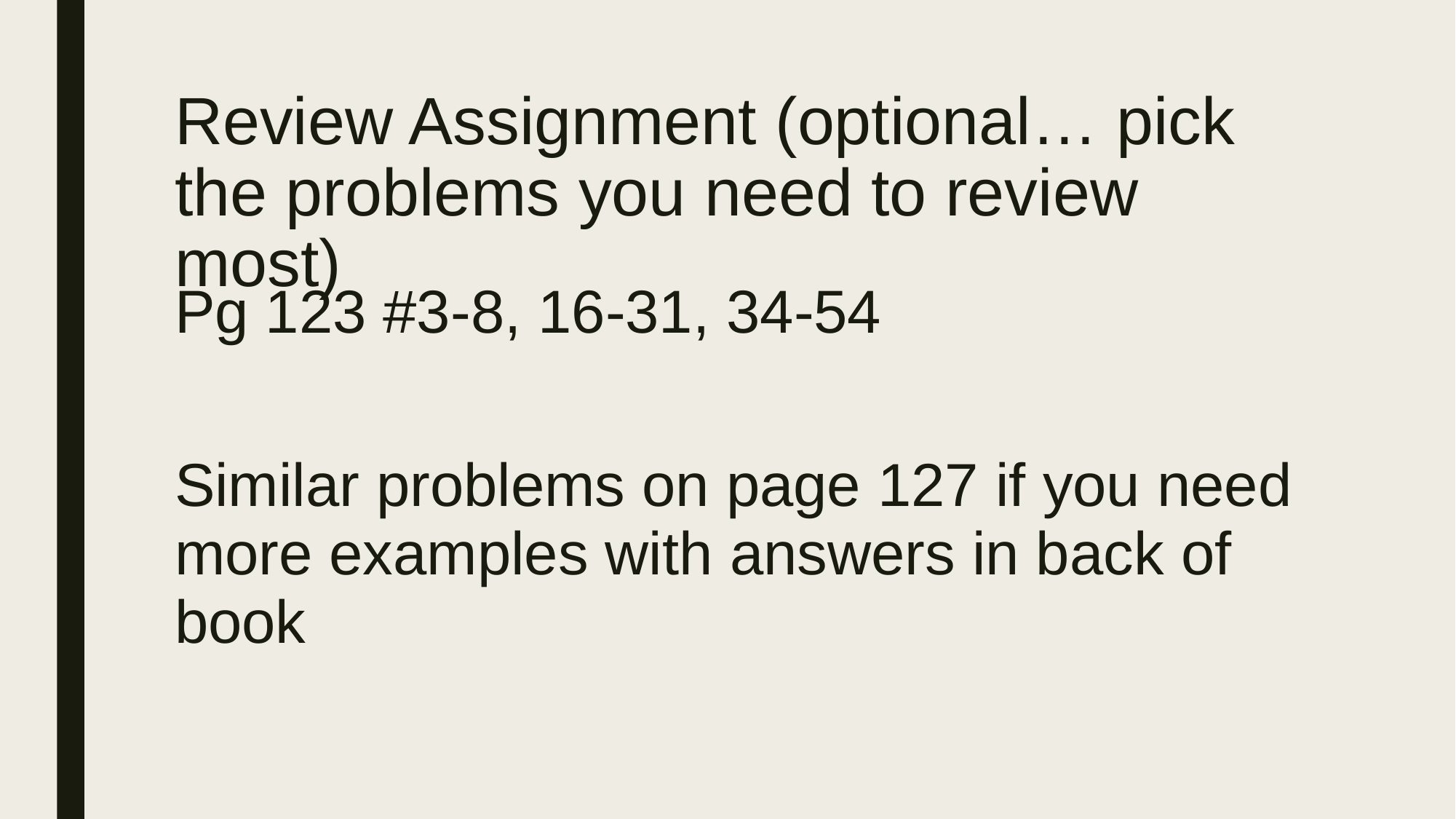

# Review Assignment (optional… pick the problems you need to review most)
Pg 123 #3-8, 16-31, 34-54

Similar problems on page 127 if you need more examples with answers in back of book